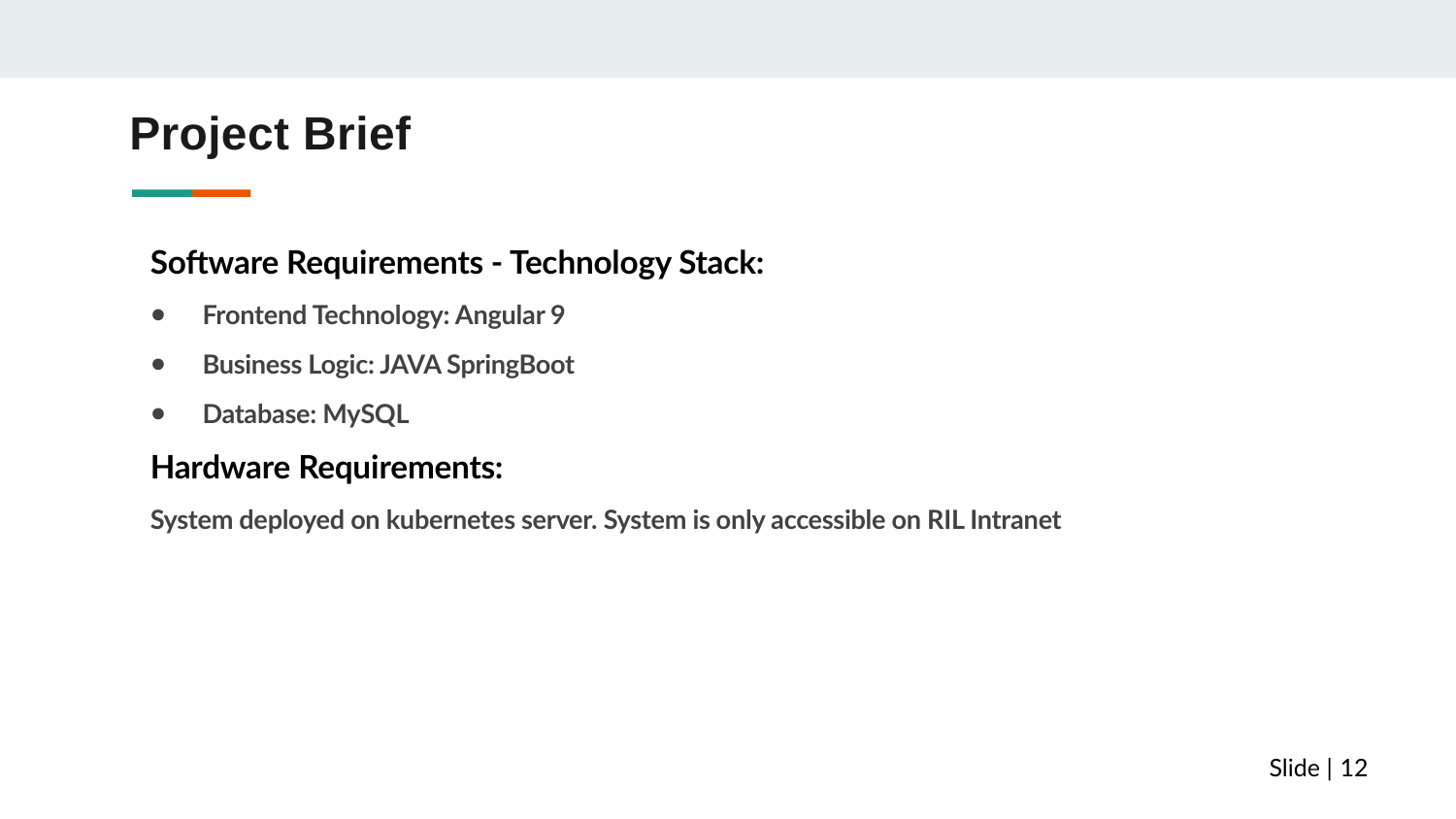

# Project Brief
Software Requirements - Technology Stack:
Frontend Technology: Angular 9
Business Logic: JAVA SpringBoot
Database: MySQL
Hardware Requirements:
System deployed on kubernetes server. System is only accessible on RIL Intranet
Slide | 12